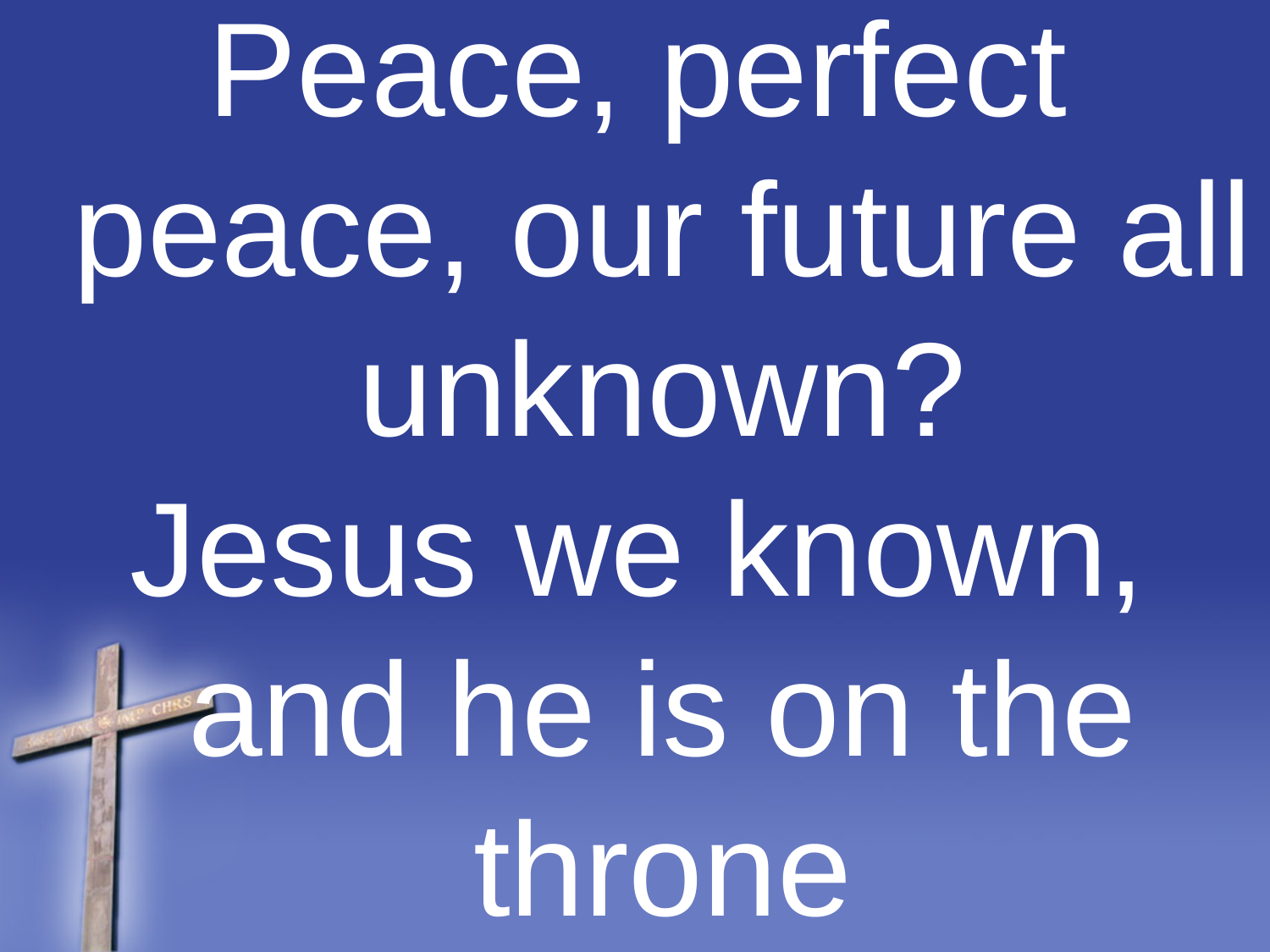

Peace, perfect peace, our future all unknown?
Jesus we known, and he is on the throne